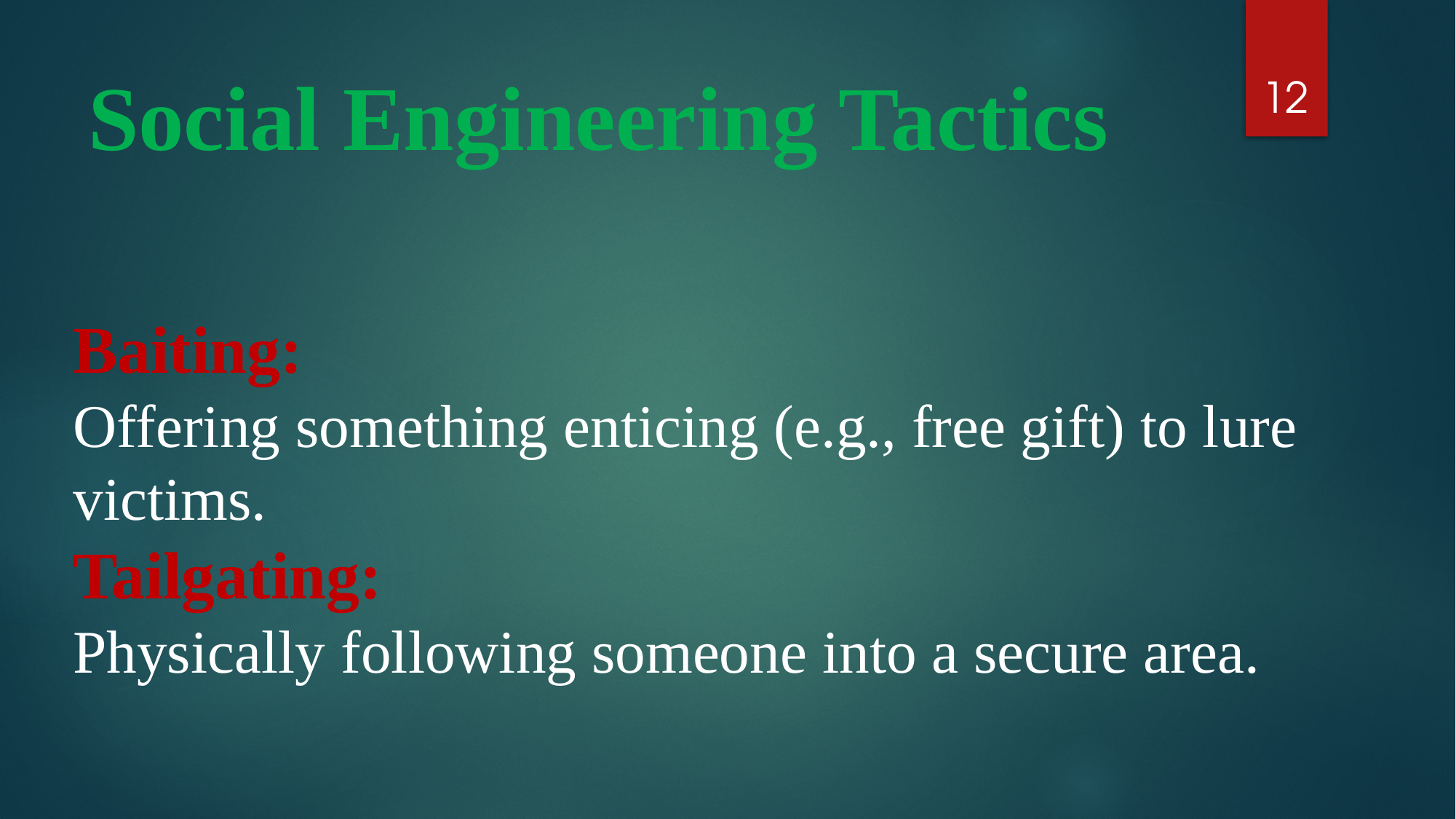

12
# Social Engineering Tactics
Baiting:
Offering something enticing (e.g., free gift) to lure victims.
Tailgating:
Physically following someone into a secure area.